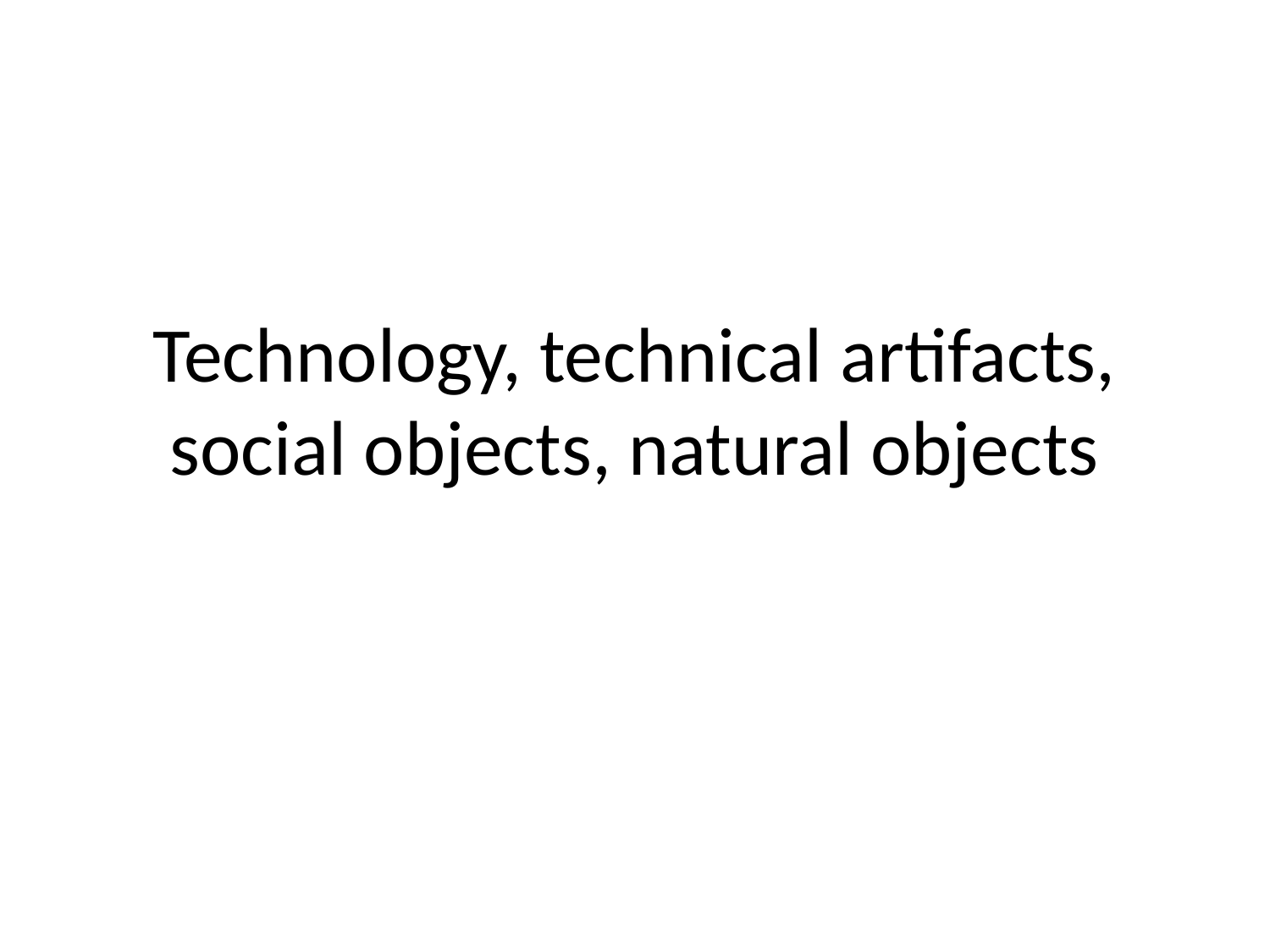

# Technology, technical artifacts, social objects, natural objects